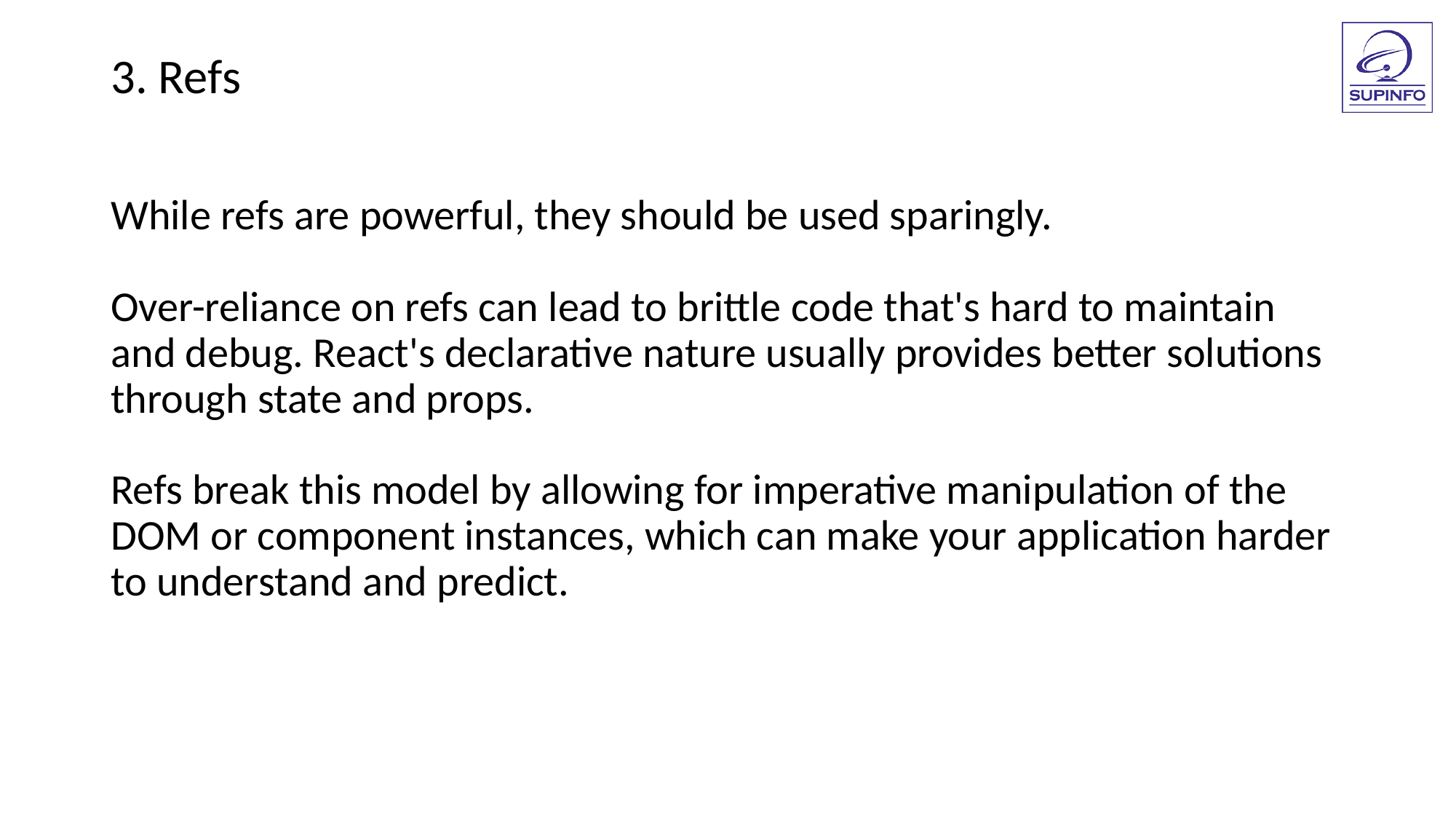

3. Refs
While refs are powerful, they should be used sparingly.

Over-reliance on refs can lead to brittle code that's hard to maintain and debug. React's declarative nature usually provides better solutions through state and props.

Refs break this model by allowing for imperative manipulation of the DOM or component instances, which can make your application harder to understand and predict.